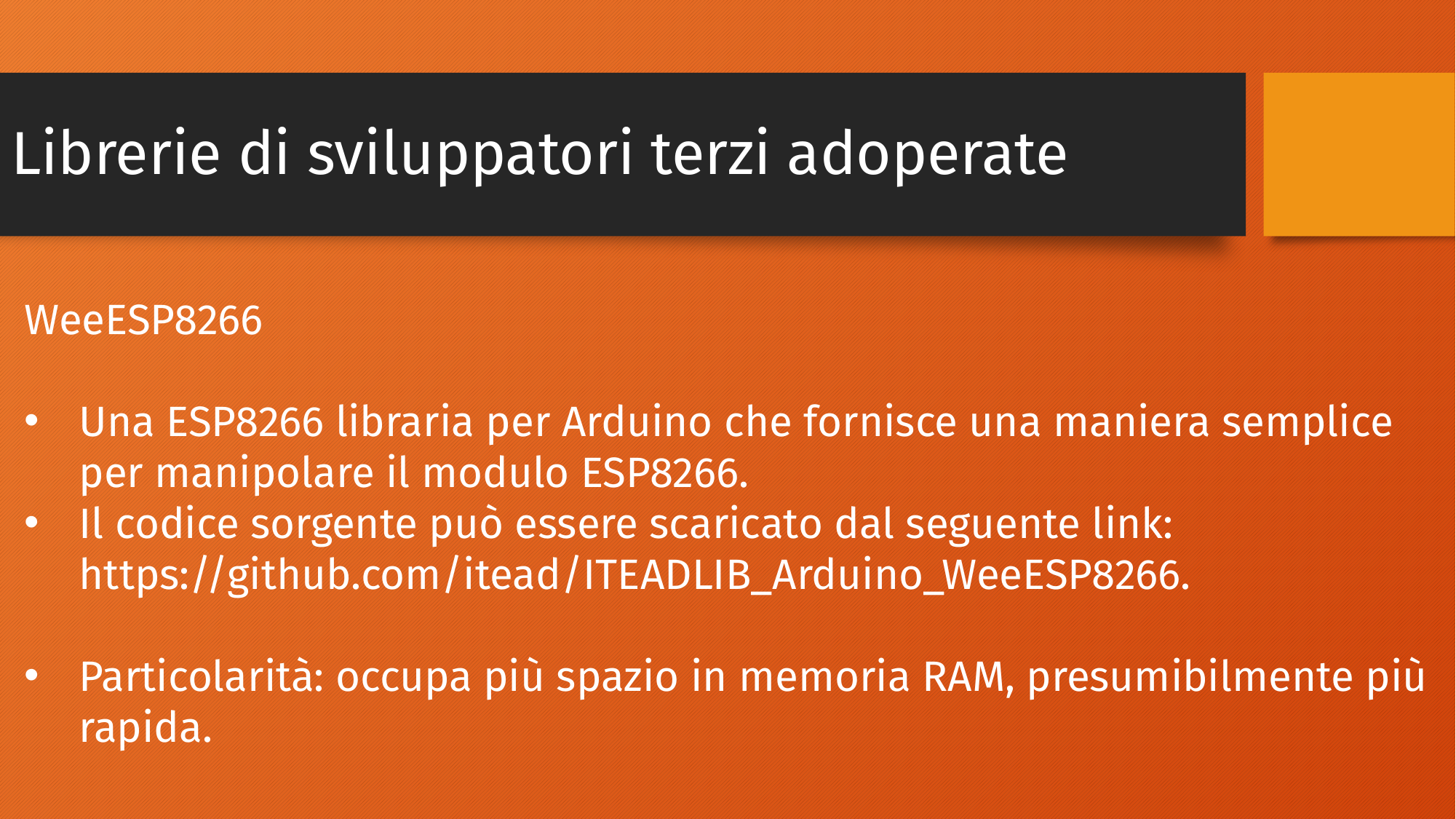

# Librerie di sviluppatori terzi adoperate
WeeESP8266

Una ESP8266 libraria per Arduino che fornisce una maniera semplice per manipolare il modulo ESP8266.
Il codice sorgente può essere scaricato dal seguente link: https://github.com/itead/ITEADLIB_Arduino_WeeESP8266.

Particolarità: occupa più spazio in memoria RAM, presumibilmente più rapida.